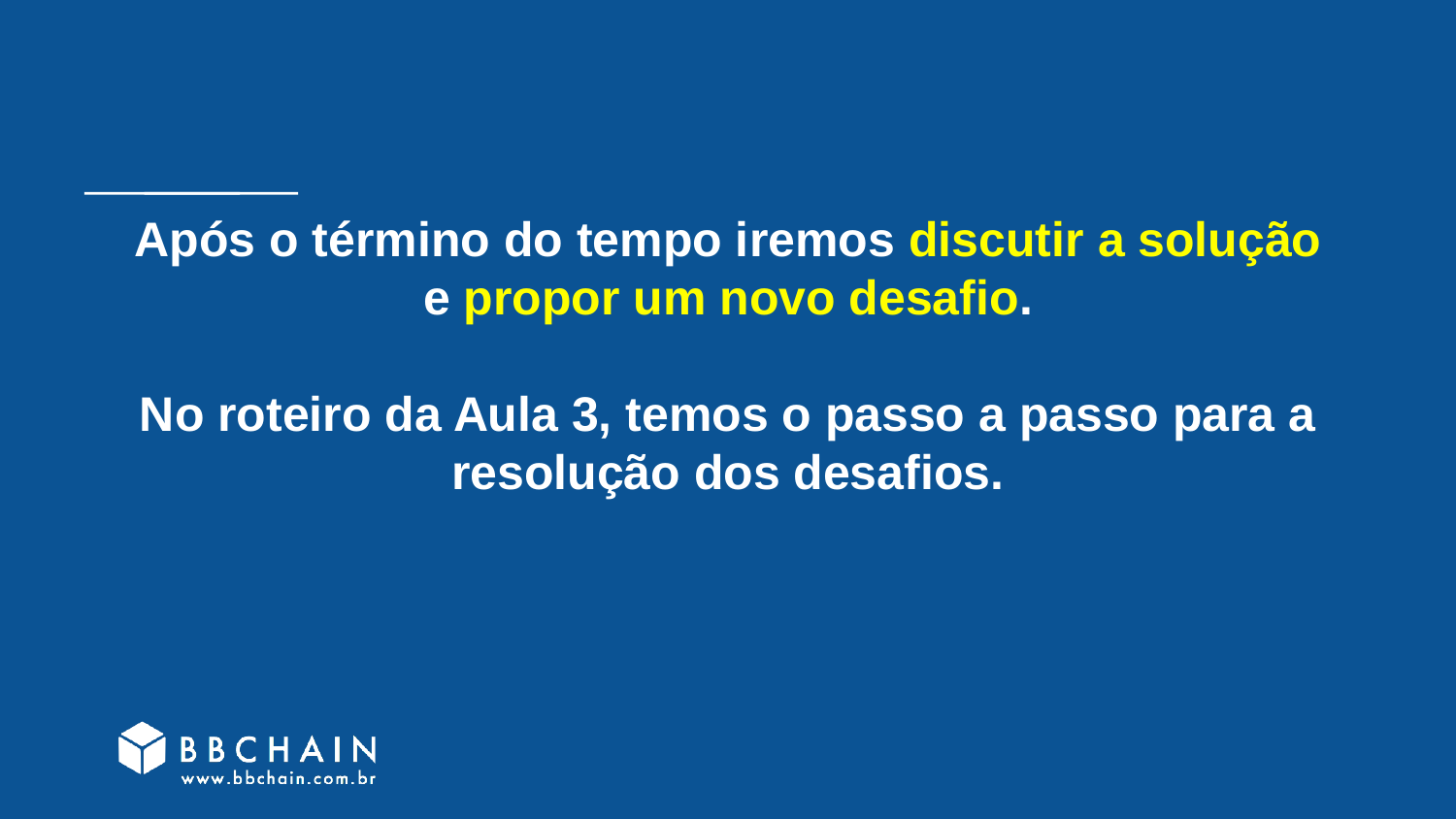

# Após o término do tempo iremos discutir a solução e propor um novo desafio.

No roteiro da Aula 3, temos o passo a passo para a resolução dos desafios.